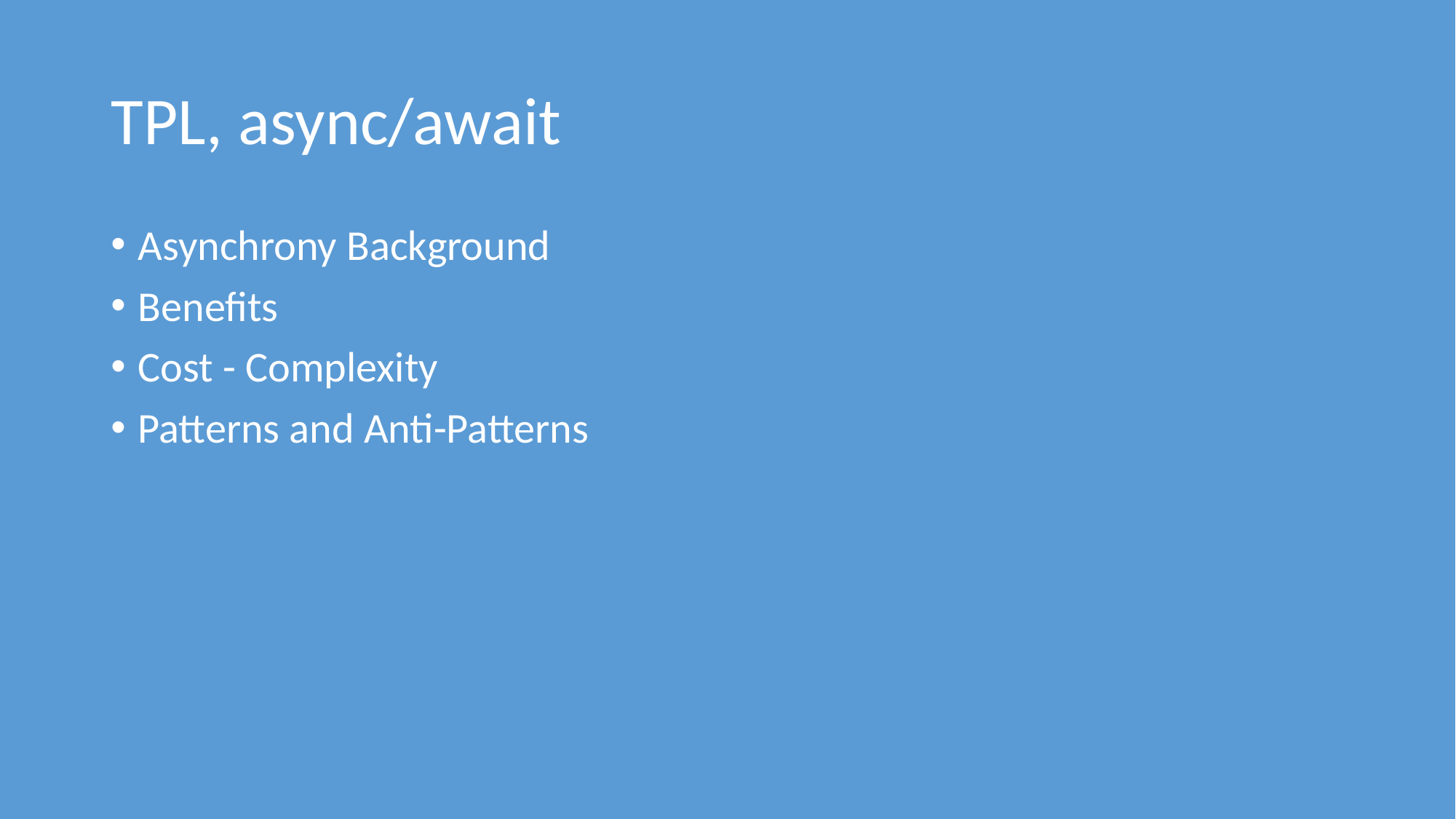

# TPL, async/await
Asynchrony Background
Benefits
Cost - Complexity
Patterns and Anti-Patterns